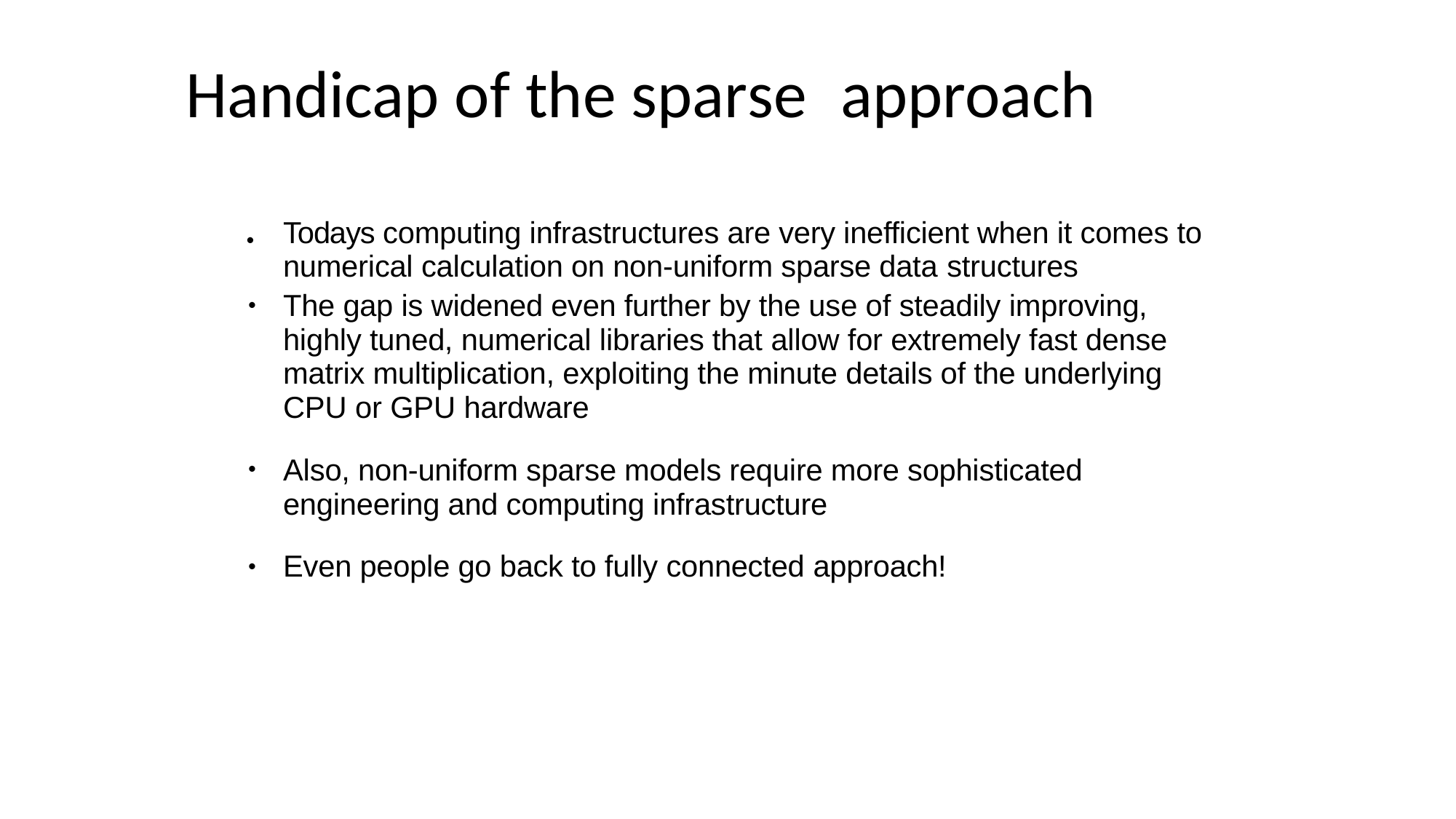

# Handicap of the sparse	approach
Todays computing infrastructures are very inefficient when it comes to  numerical calculation on non-uniform sparse data structures
●
The gap is widened even further by the use of steadily improving,  highly tuned, numerical libraries that allow for extremely fast dense  matrix multiplication, exploiting the minute details of the underlying  CPU or GPU hardware
●
Also, non-uniform sparse models require more sophisticated  engineering and computing infrastructure
●
Even people go back to fully connected approach!
●